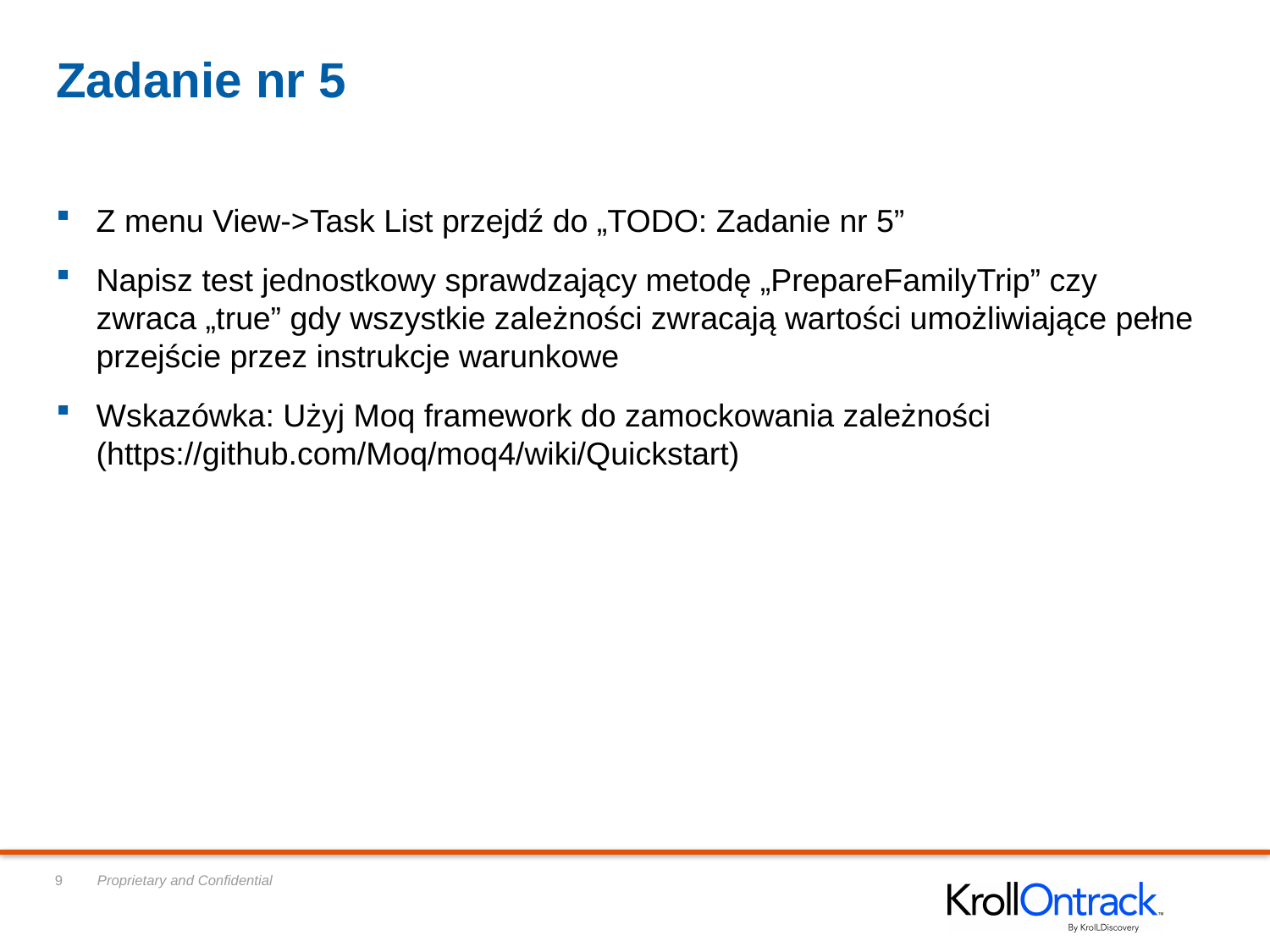

# Zadanie nr 5
Z menu View->Task List przejdź do „TODO: Zadanie nr 5”
Napisz test jednostkowy sprawdzający metodę „PrepareFamilyTrip” czy zwraca „true” gdy wszystkie zależności zwracają wartości umożliwiające pełne przejście przez instrukcje warunkowe
Wskazówka: Użyj Moq framework do zamockowania zależności (https://github.com/Moq/moq4/wiki/Quickstart)